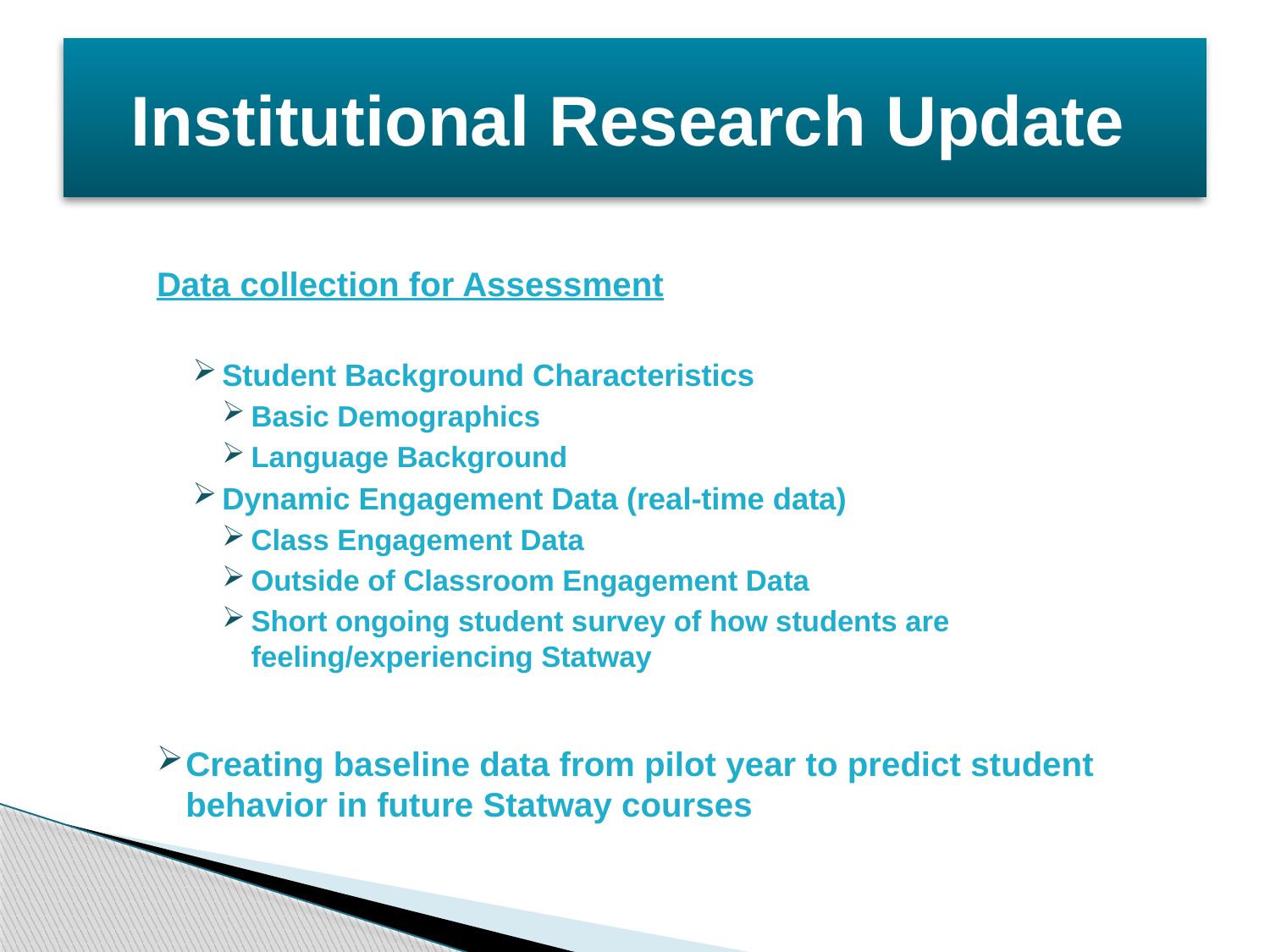

# Institutional Research Update

Data collection for Assessment

Student Background Characteristics
Basic Demographics
Language Background
Dynamic Engagement Data (real-time data)
Class Engagement Data
Outside of Classroom Engagement Data
Short ongoing student survey of how students are feeling/experiencing Statway

Creating baseline data from pilot year to predict student behavior in future Statway courses